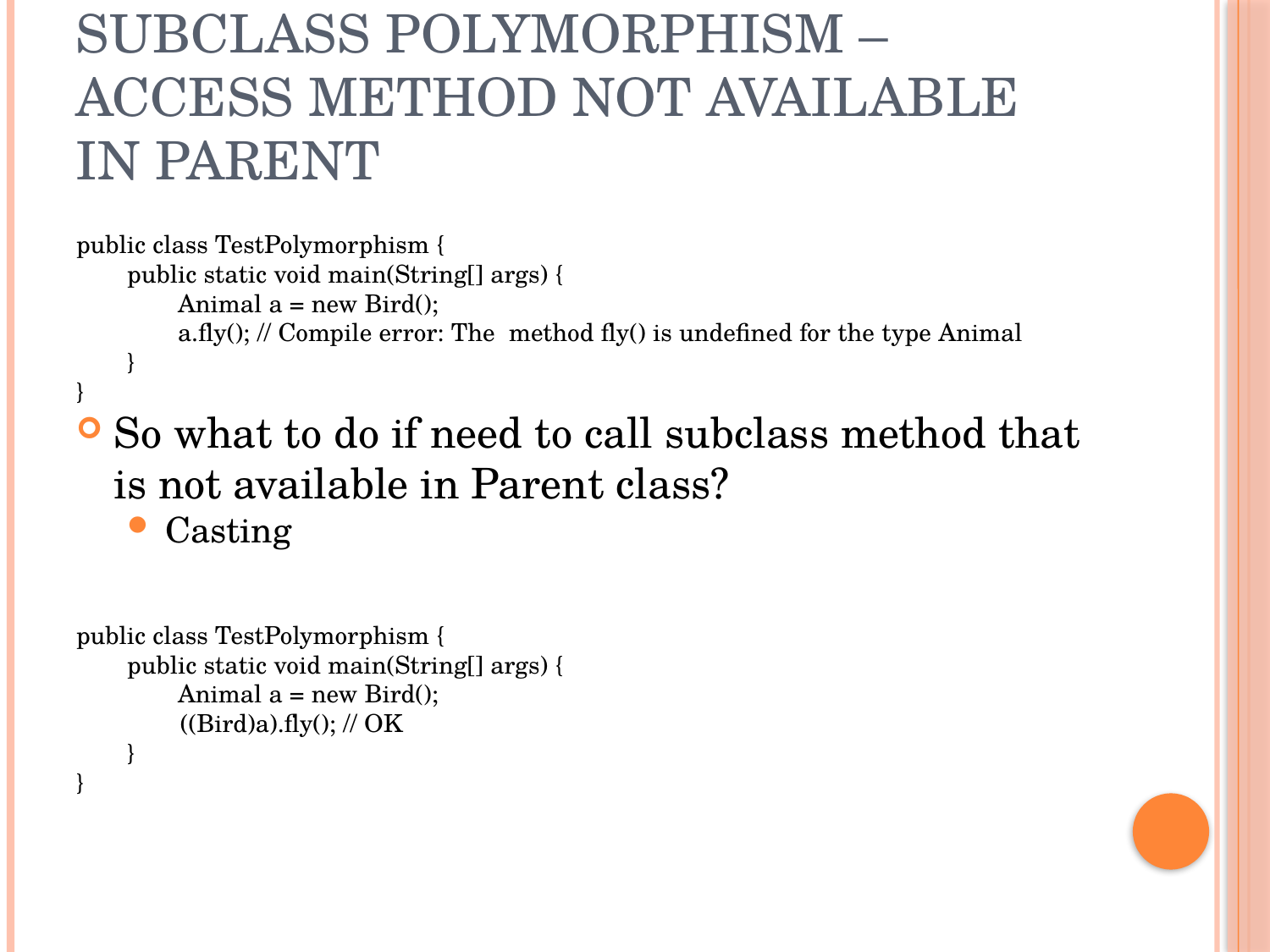

# Subclass Polymorphism – access method not available in parent
public class TestPolymorphism {
public static void main(String[] args) {
Animal a = new Bird();
a.fly(); // Compile error: The  method fly() is undefined for the type Animal
}
}
So what to do if need to call subclass method that is not available in Parent class?
Casting

public class TestPolymorphism {
public static void main(String[] args) {
Animal a = new Bird();
  	    ((Bird)a).fly(); // OK
}
}